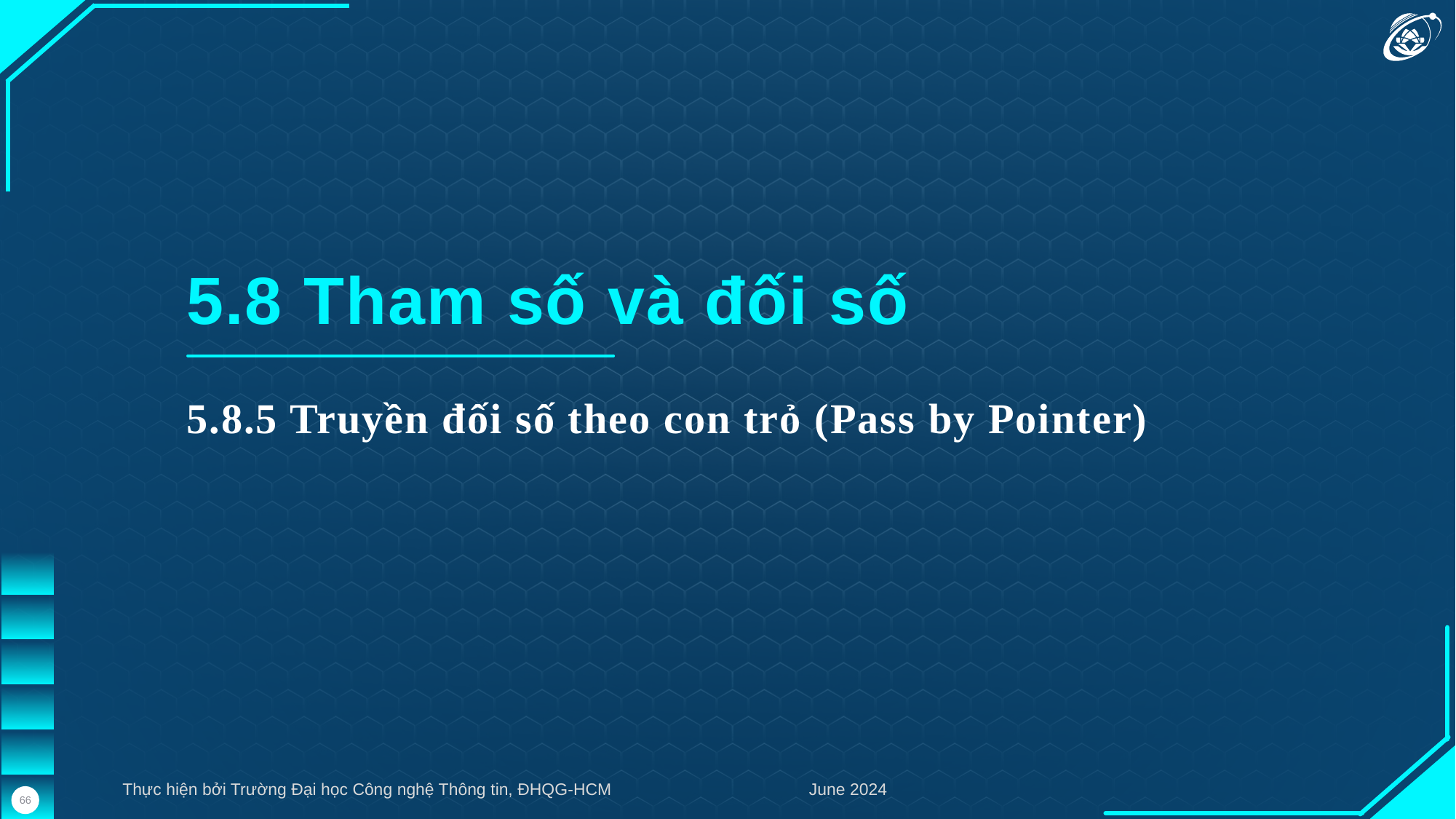

5.8 Tham số và đối số
5.8.5 Truyền đối số theo con trỏ (Pass by Pointer)

Thực hiện bởi Trường Đại học Công nghệ Thông tin, ĐHQG-HCM
June 2024
66